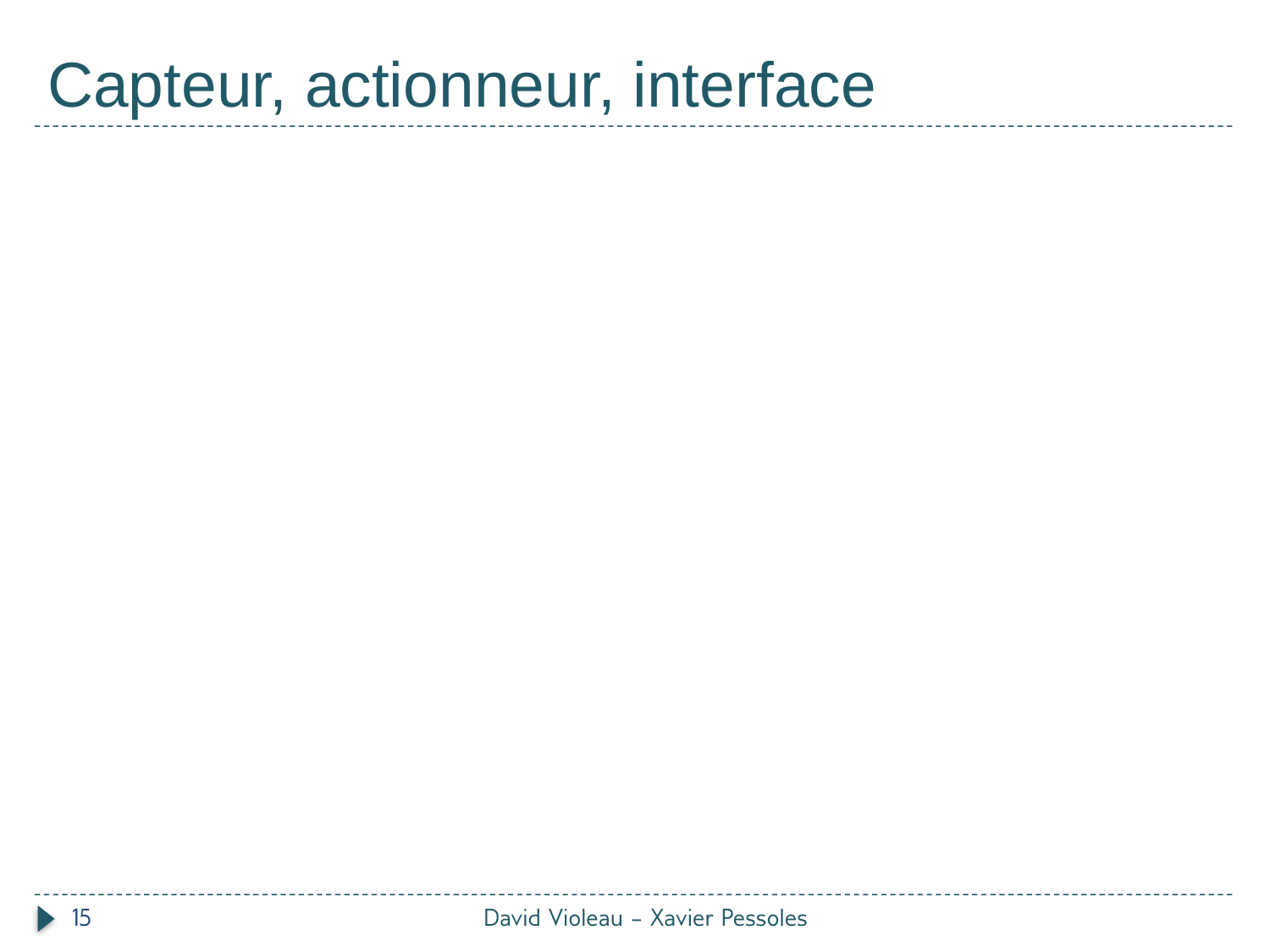

# Capteur, actionneur, interface

15
David Violeau – Xavier Pessoles